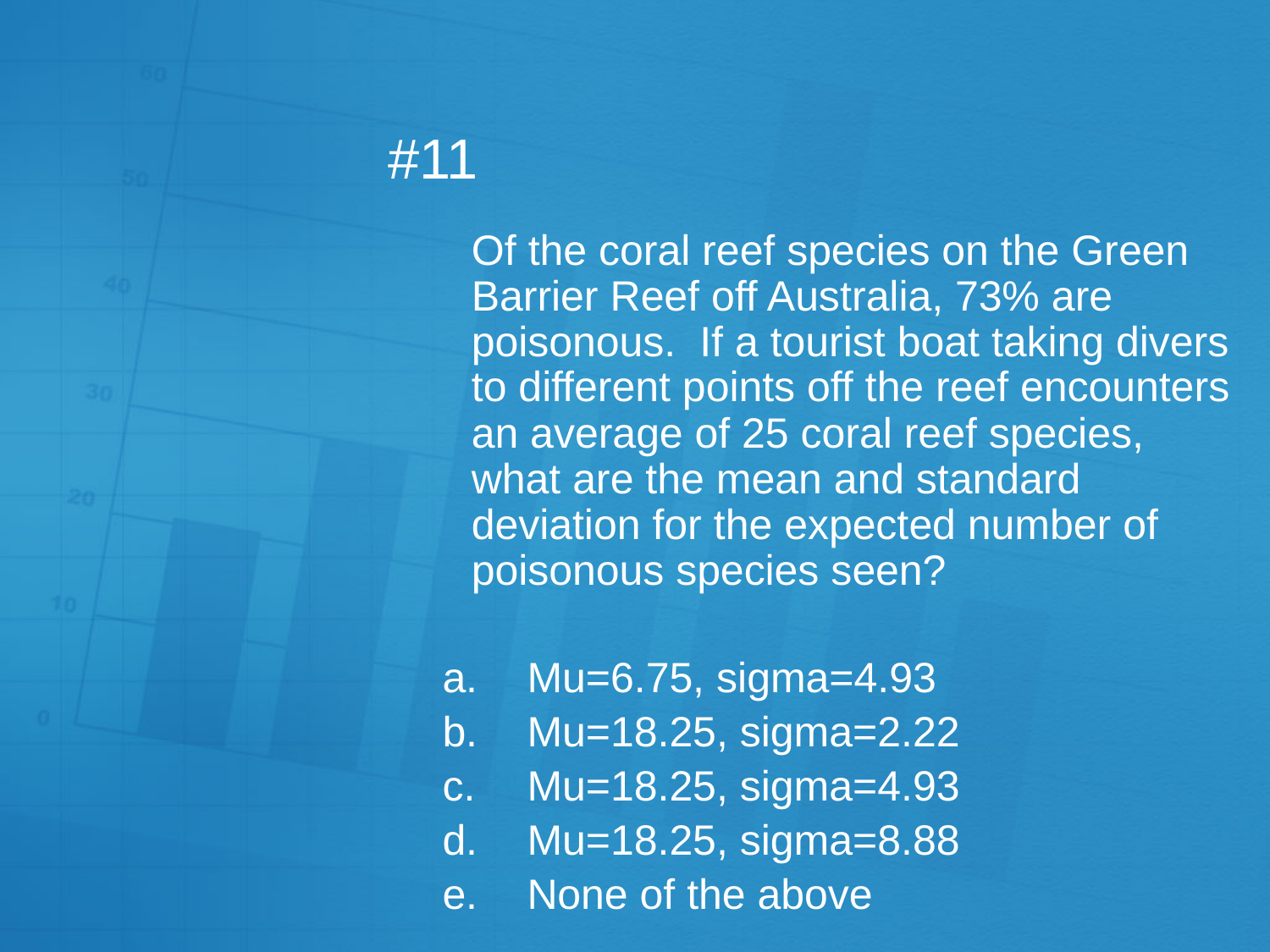

# #11
	Of the coral reef species on the Green Barrier Reef off Australia, 73% are poisonous.  If a tourist boat taking divers to different points off the reef encounters an average of 25 coral reef species, what are the mean and standard deviation for the expected number of poisonous species seen?

Mu=6.75, sigma=4.93
Mu=18.25, sigma=2.22
Mu=18.25, sigma=4.93
Mu=18.25, sigma=8.88
None of the above